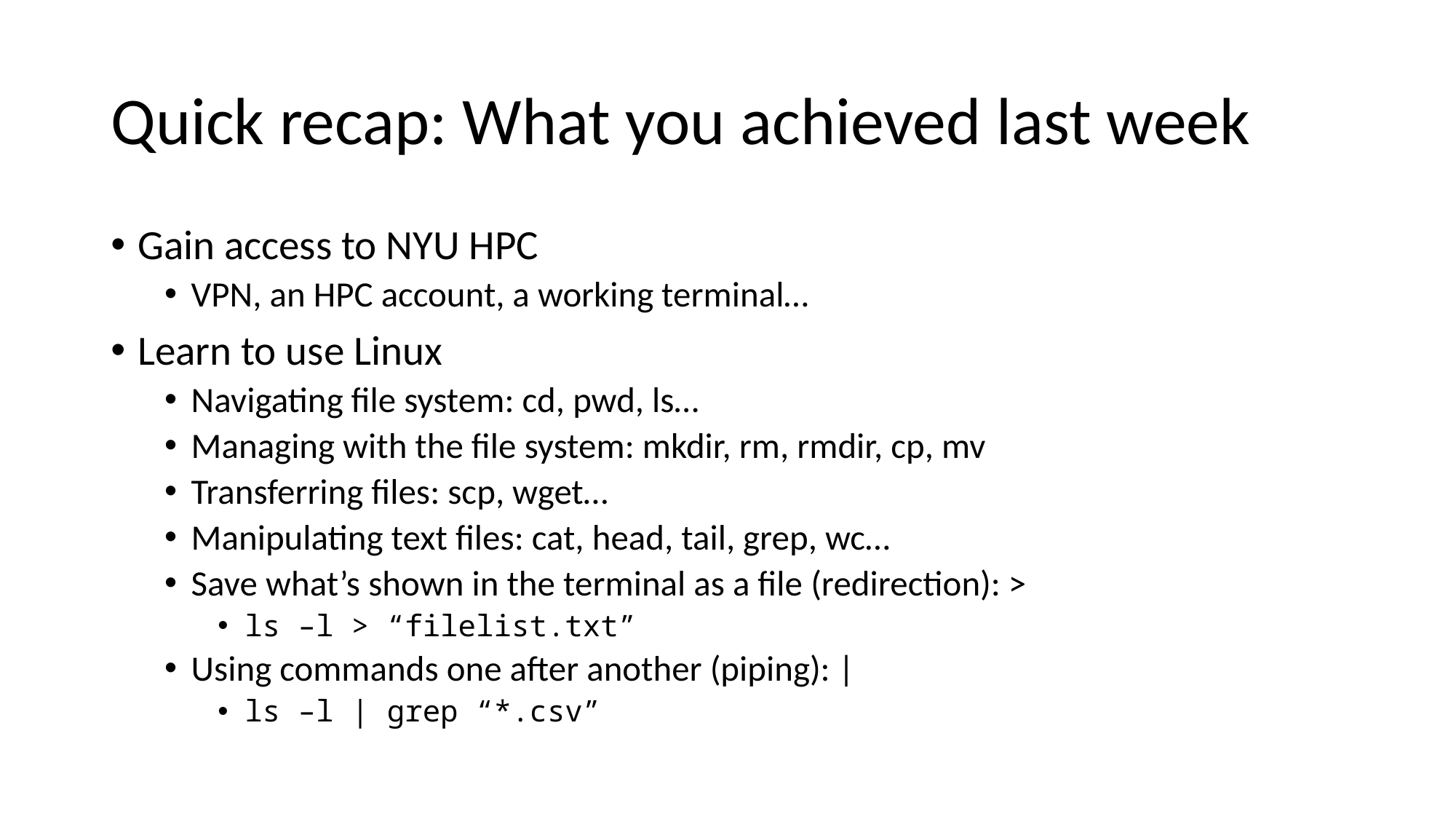

# Quick recap: What you achieved last week
Gain access to NYU HPC
VPN, an HPC account, a working terminal…
Learn to use Linux
Navigating file system: cd, pwd, ls…
Managing with the file system: mkdir, rm, rmdir, cp, mv
Transferring files: scp, wget…
Manipulating text files: cat, head, tail, grep, wc…
Save what’s shown in the terminal as a file (redirection): >
ls –l > “filelist.txt”
Using commands one after another (piping): |
ls –l | grep “*.csv”